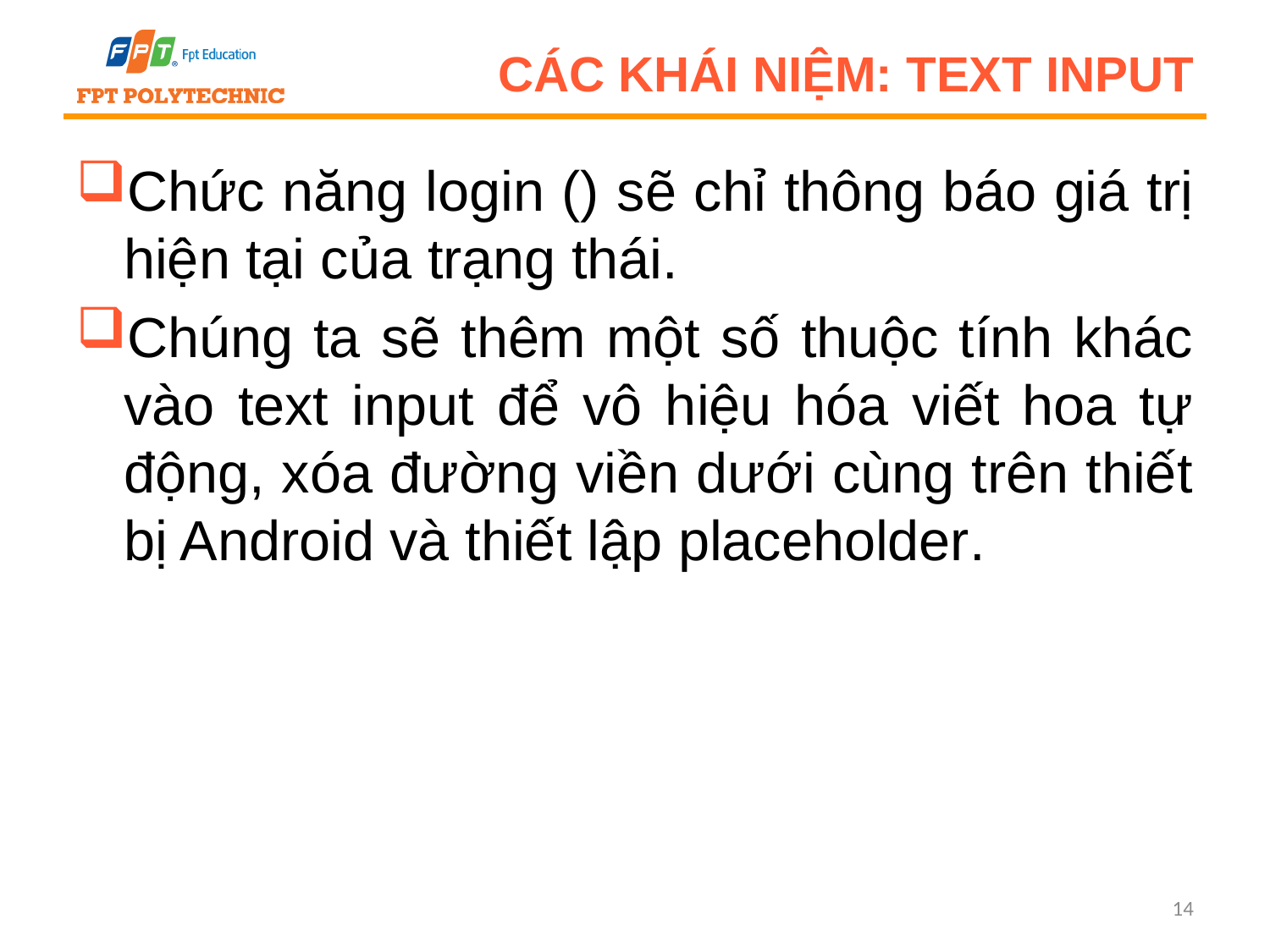

# Các khái niệm: Text Input
Chức năng login () sẽ chỉ thông báo giá trị hiện tại của trạng thái.
Chúng ta sẽ thêm một số thuộc tính khác vào text input để vô hiệu hóa viết hoa tự động, xóa đường viền dưới cùng trên thiết bị Android và thiết lập placeholder.
14